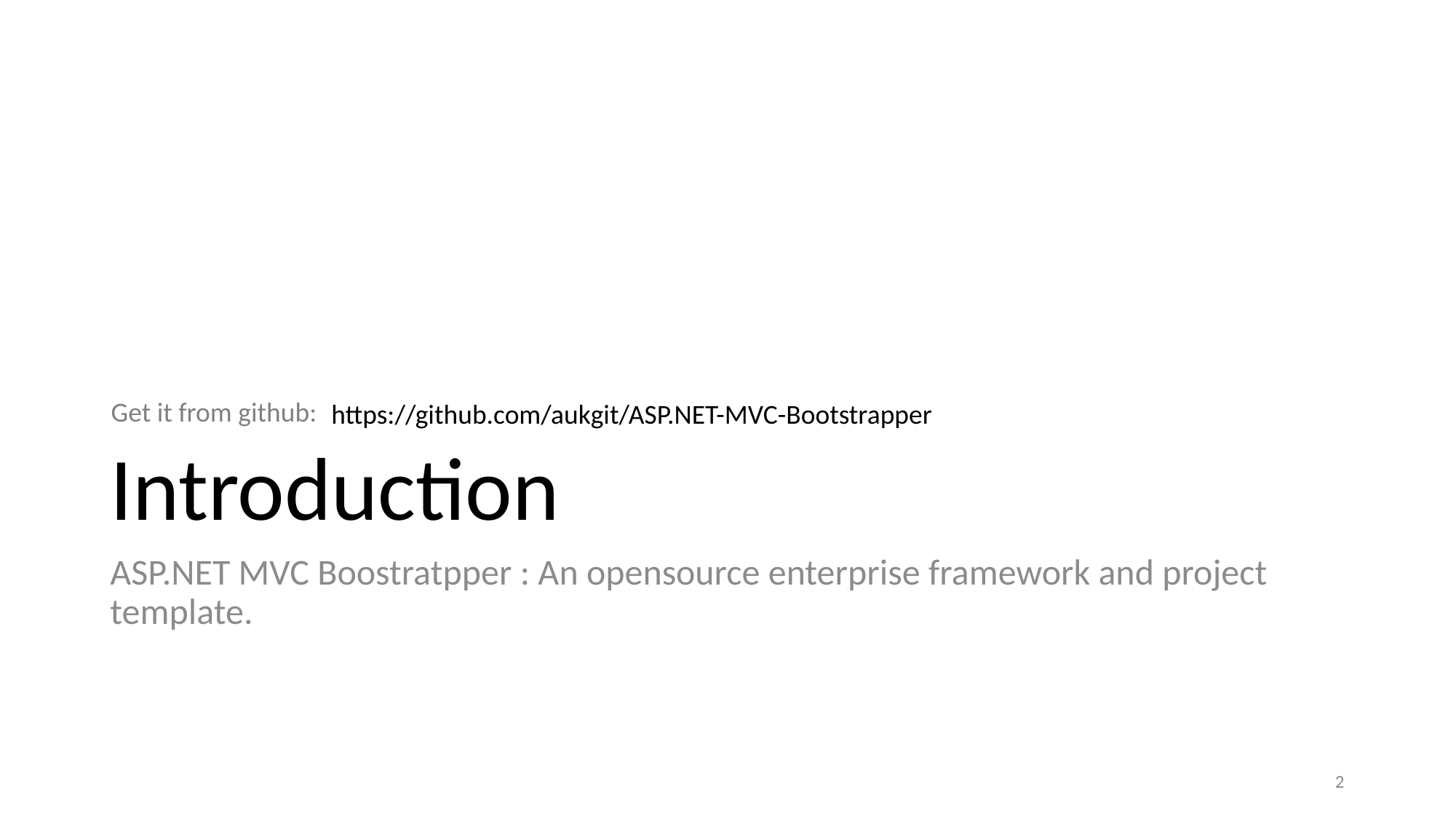

Get it from github:
https://github.com/aukgit/ASP.NET-MVC-Bootstrapper
# Introduction
ASP.NET MVC Boostratpper : An opensource enterprise framework and project template.
2